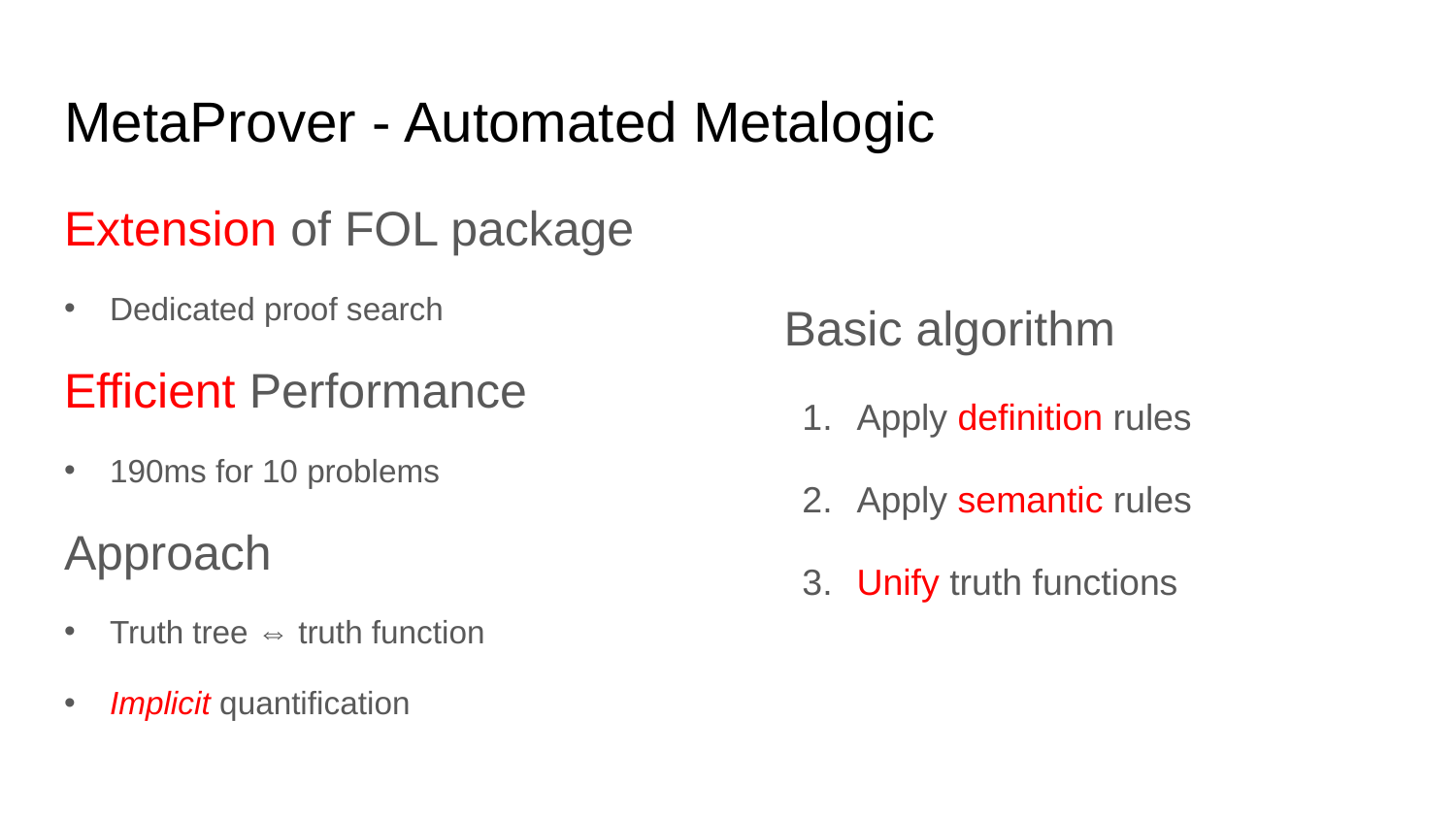

# MetaProver - Automated Metalogic
Extension of FOL package
Dedicated proof search
Efficient Performance
190ms for 10 problems
Approach
Truth tree ⇔ truth function
Implicit quantification

Basic algorithm
Apply definition rules
Apply semantic rules
Unify truth functions